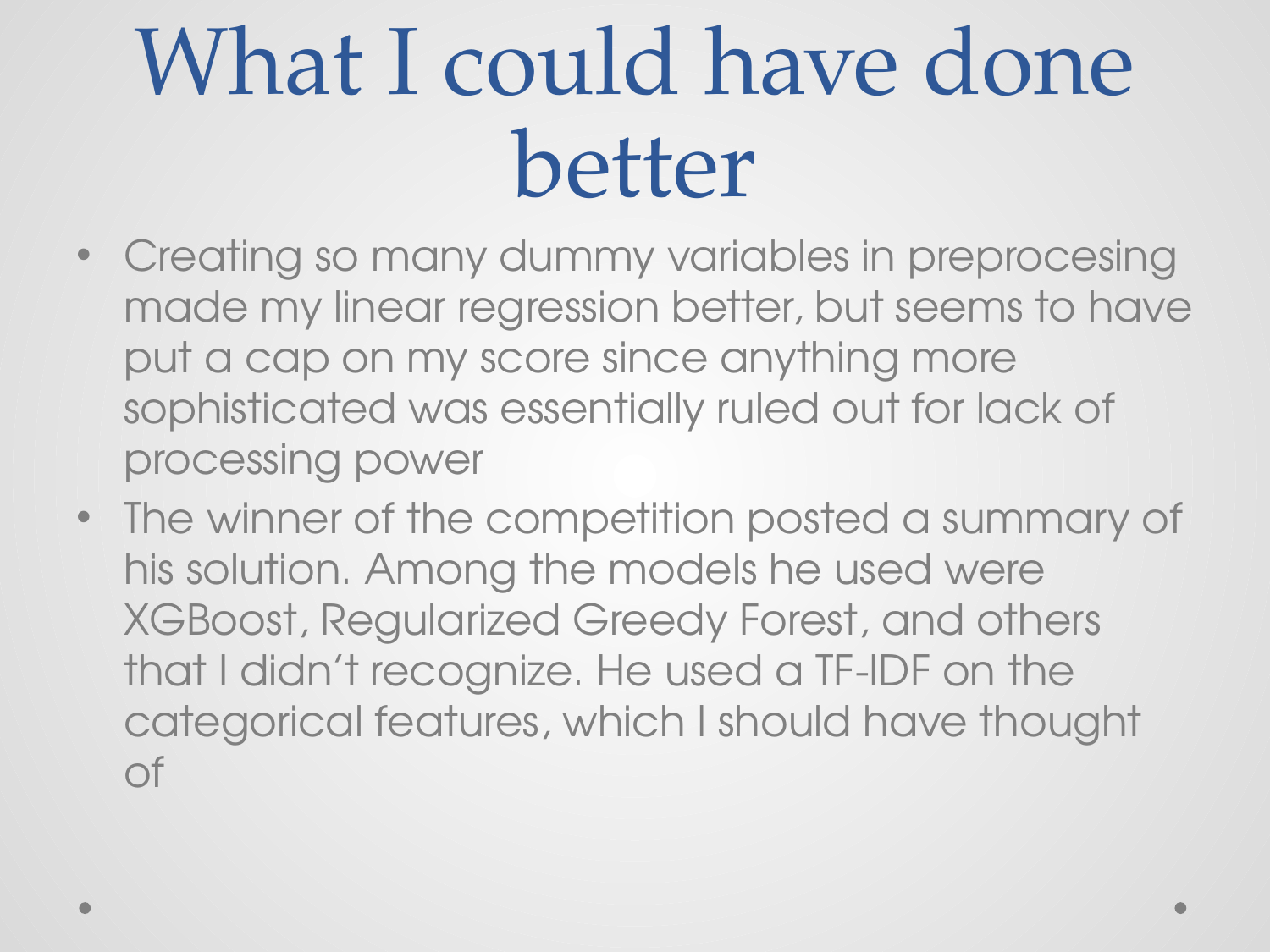

# What I could have done better
Creating so many dummy variables in preprocesing made my linear regression better, but seems to have put a cap on my score since anything more sophisticated was essentially ruled out for lack of processing power
The winner of the competition posted a summary of his solution. Among the models he used were XGBoost, Regularized Greedy Forest, and others that I didn’t recognize. He used a TF-IDF on the categorical features, which I should have thought of